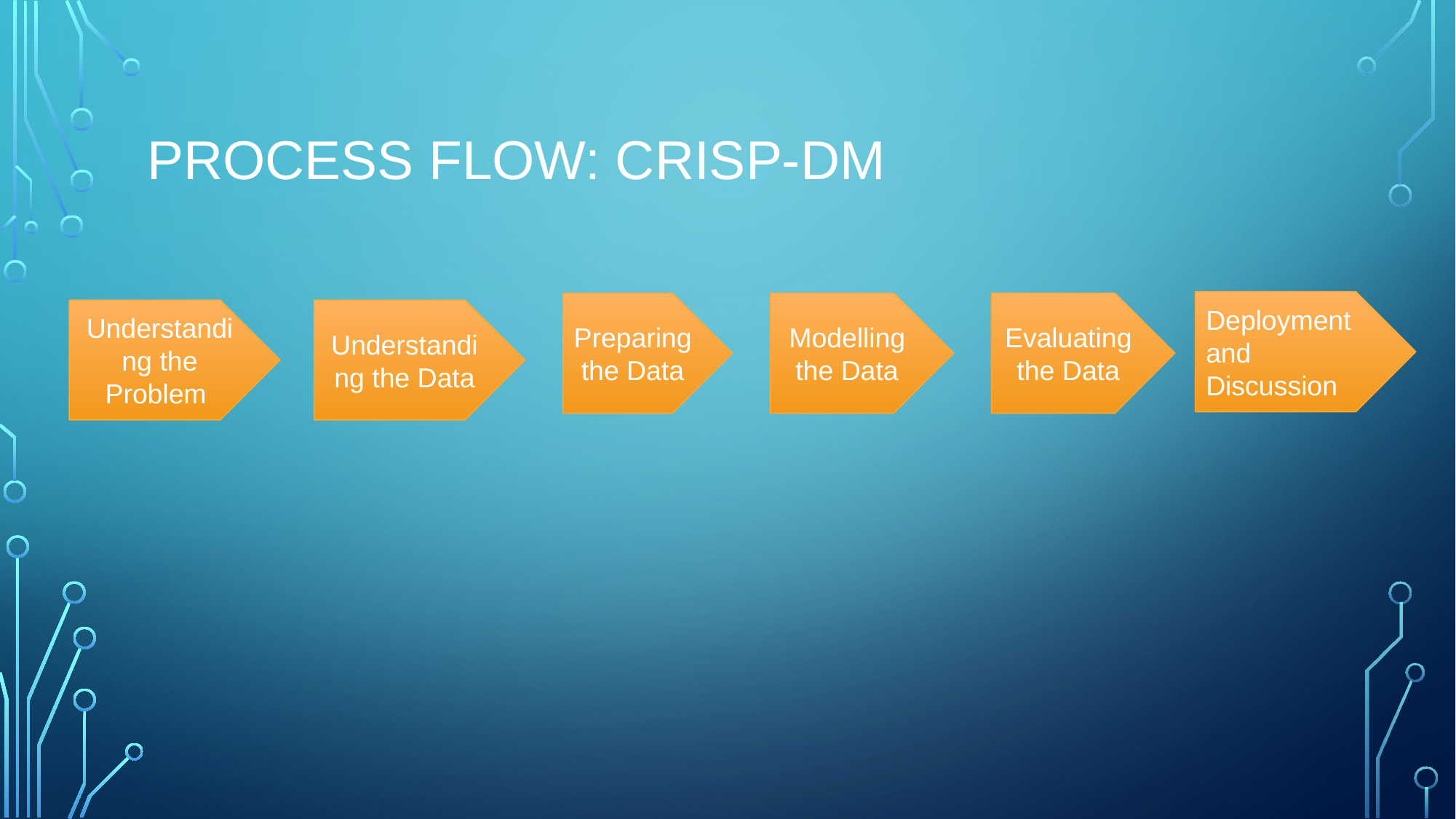

# PROCESS FLOW: crisp-dm
Deployment and Discussion

Preparing
the Data

Modelling the Data

Evaluating the Data

Understanding the Problem

Understanding the Data